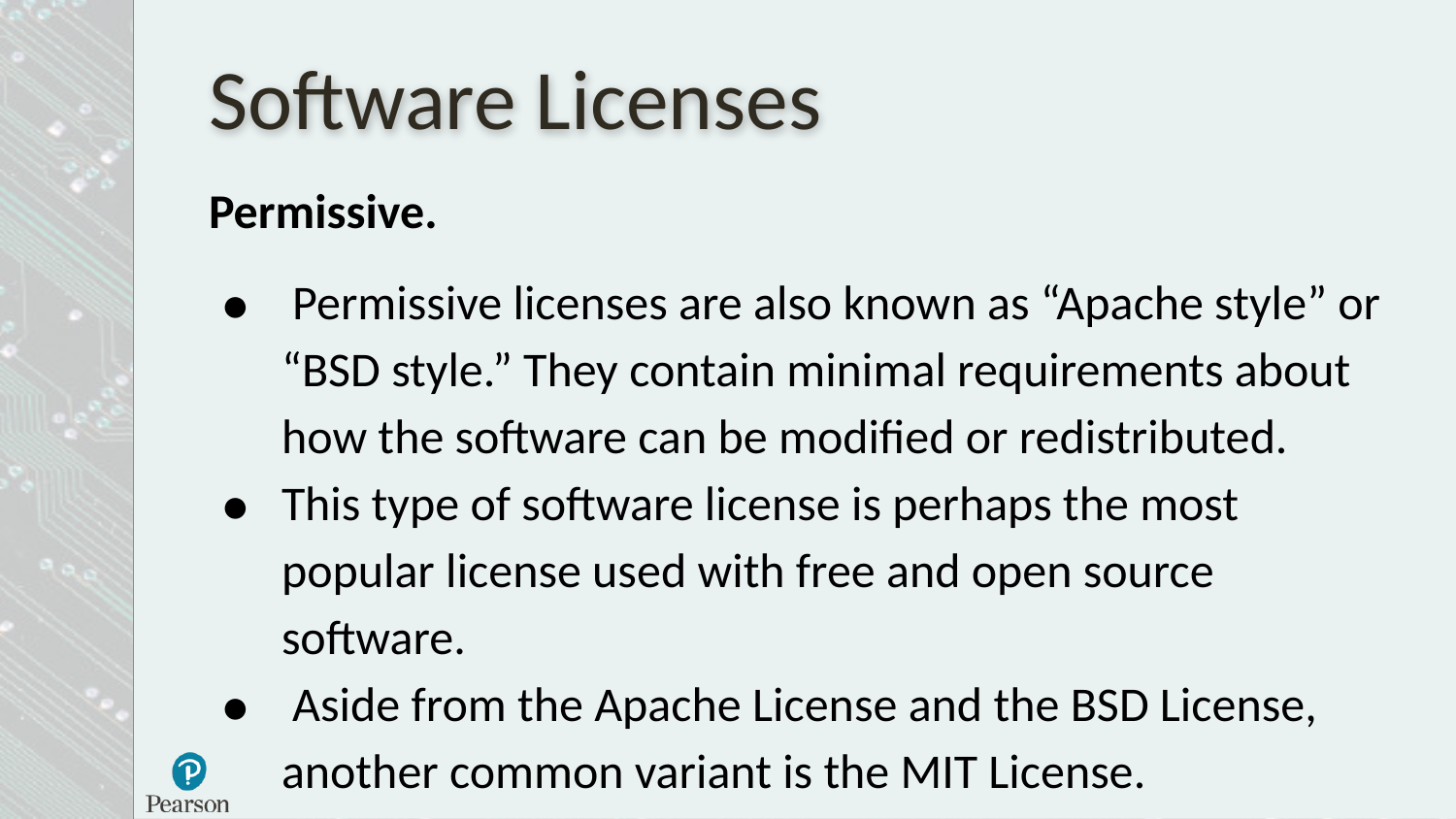

# Software Licenses
Permissive.
 Permissive licenses are also known as “Apache style” or “BSD style.” They contain minimal requirements about how the software can be modified or redistributed.
This type of software license is perhaps the most popular license used with free and open source software.
 Aside from the Apache License and the BSD License, another common variant is the MIT License.